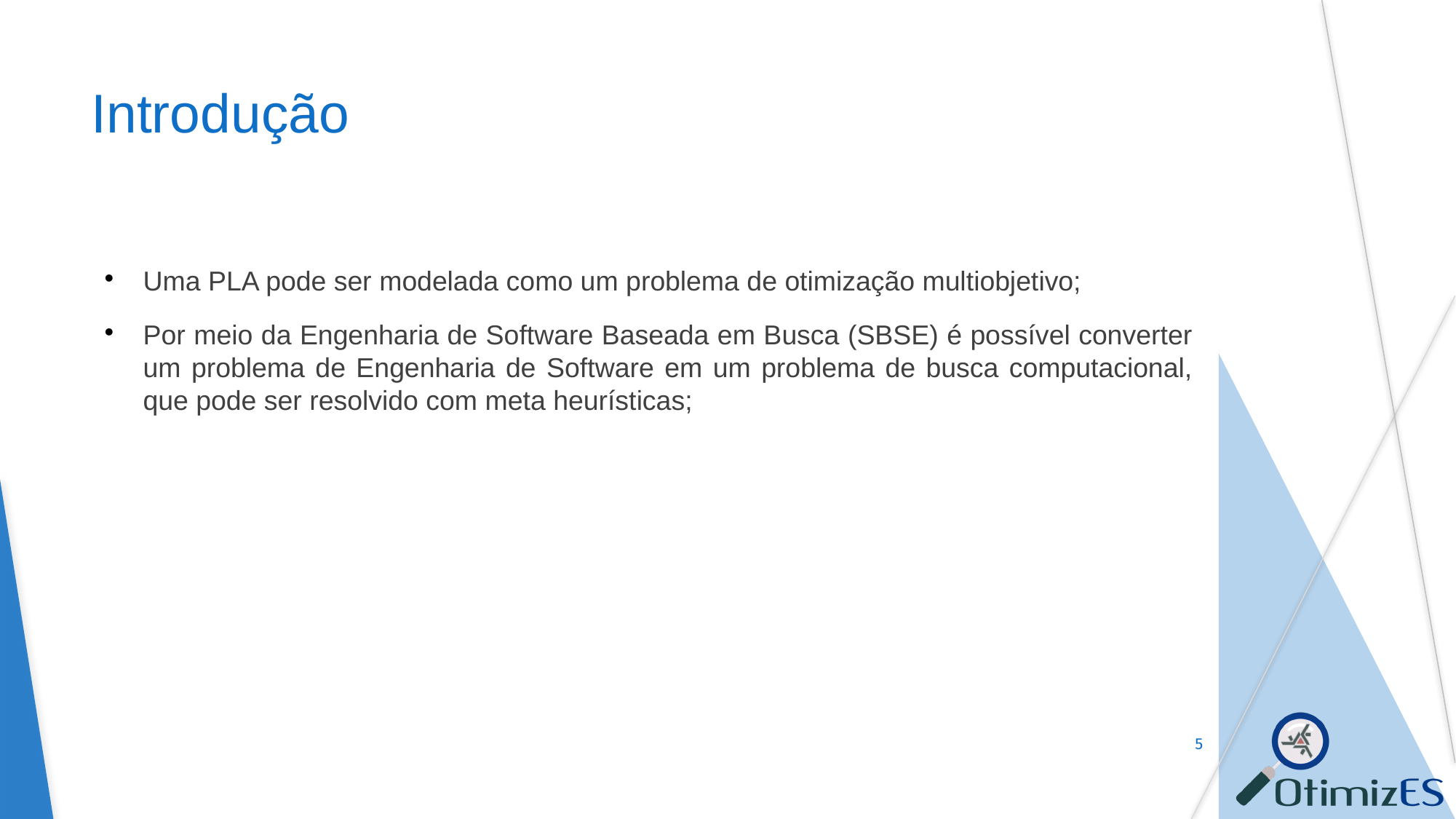

Introdução
Uma PLA pode ser modelada como um problema de otimização multiobjetivo;
Por meio da Engenharia de Software Baseada em Busca (SBSE) é possível converter um problema de Engenharia de Software em um problema de busca computacional, que pode ser resolvido com meta heurísticas;
5